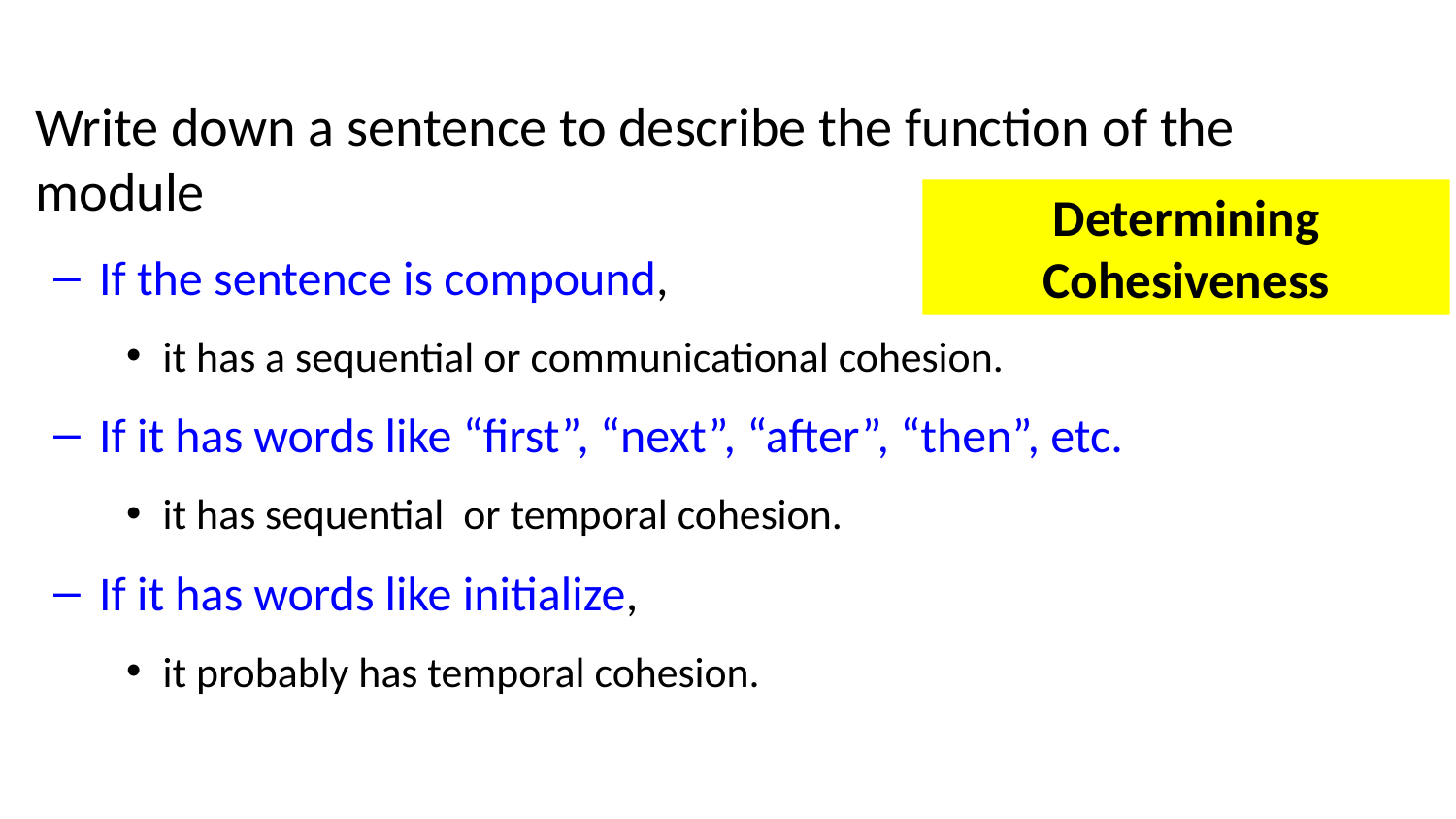

Write down a sentence to describe the function of the module
If the sentence is compound,
it has a sequential or communicational cohesion.
If it has words like “first”, “next”, “after”, “then”, etc.
it has sequential  or temporal cohesion.
If it has words like initialize,
it probably has temporal cohesion.
# Determining Cohesiveness